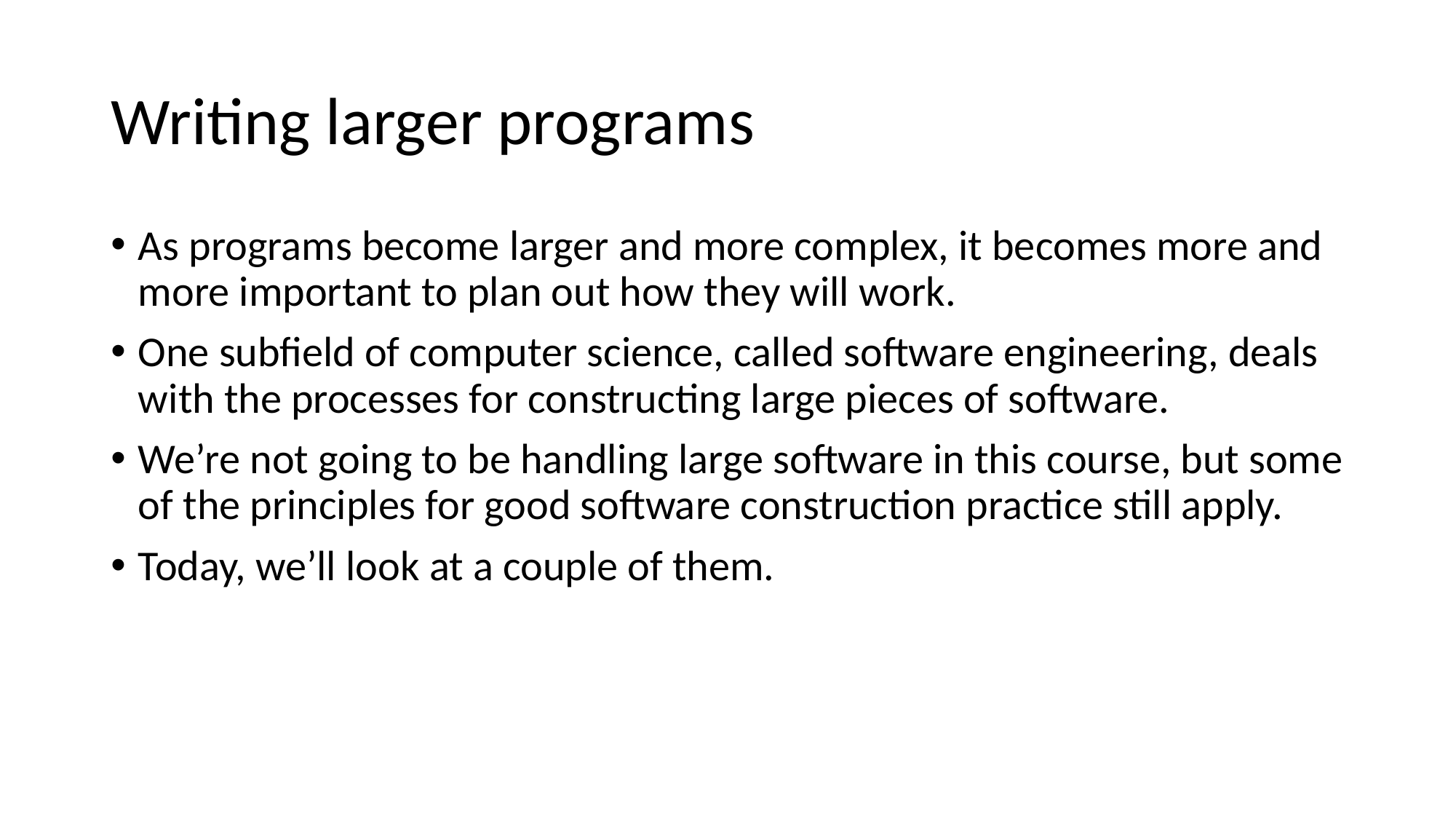

# Writing larger programs
As programs become larger and more complex, it becomes more and more important to plan out how they will work.
One subfield of computer science, called software engineering, deals with the processes for constructing large pieces of software.
We’re not going to be handling large software in this course, but some of the principles for good software construction practice still apply.
Today, we’ll look at a couple of them.